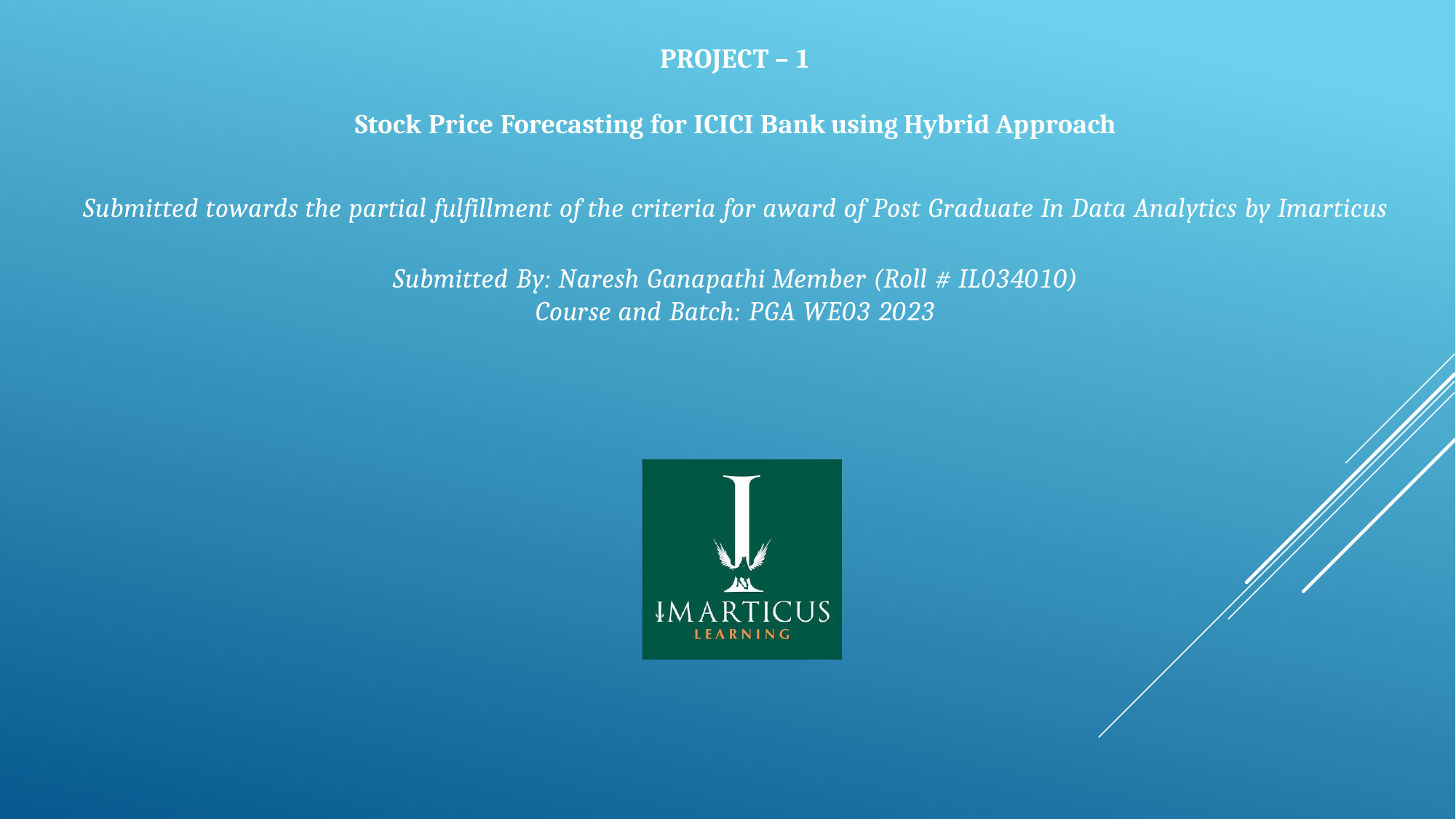

PROJECT – 1

Stock Price Forecasting for ICICI Bank using Hybrid Approach

Submitted towards the partial fulfillment of the criteria for award of Post Graduate In Data Analytics by Imarticus
Submitted By: Naresh Ganapathi Member (Roll # IL034010)
Course and Batch: PGA WE03 2023